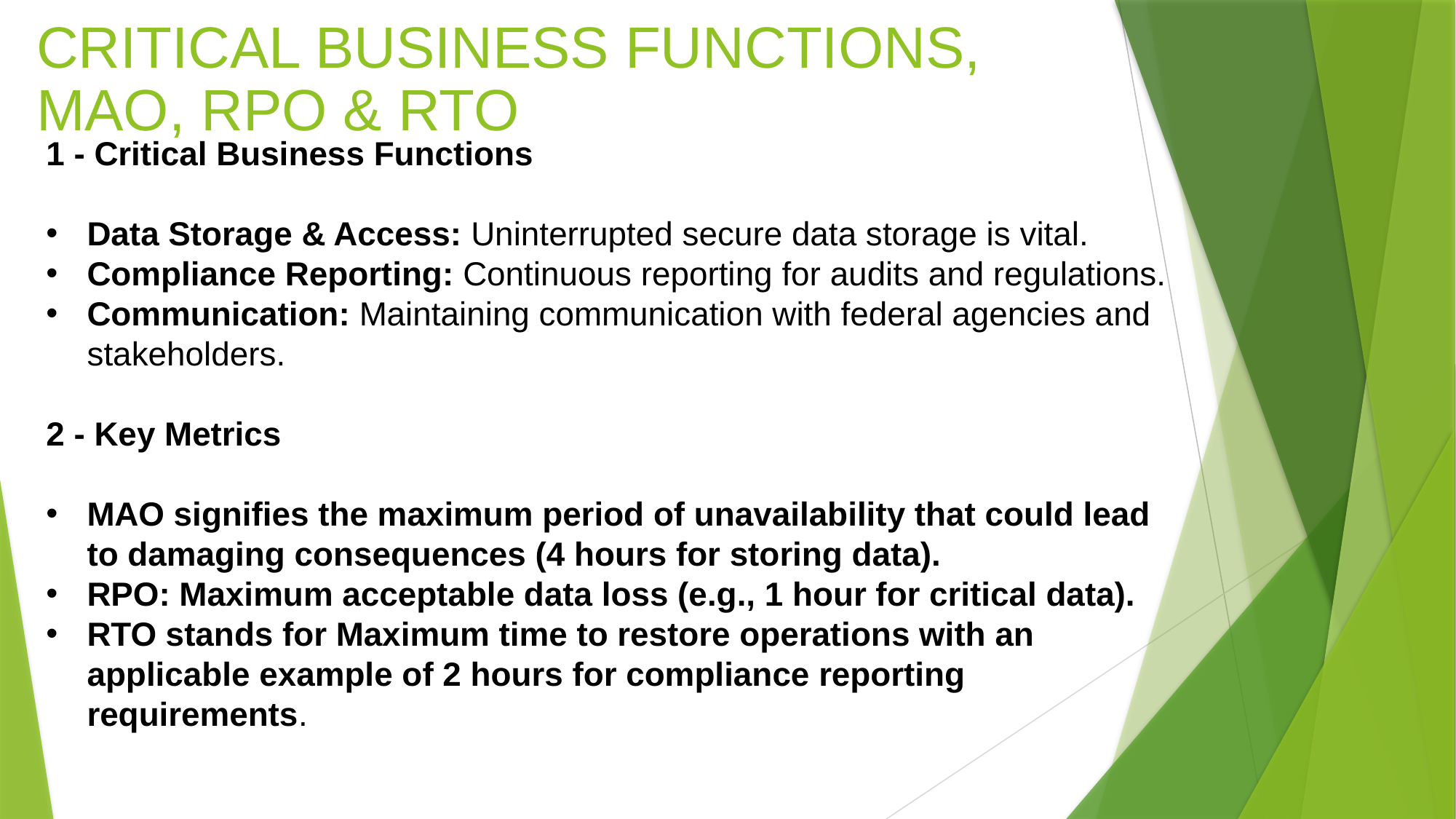

Critical Business Functions, MAO, RPO & RTO
1 - Critical Business Functions

Data Storage & Access: Uninterrupted secure data storage is vital.
Compliance Reporting: Continuous reporting for audits and regulations.
Communication: Maintaining communication with federal agencies and stakeholders.

2 - Key Metrics

MAO signifies the maximum period of unavailability that could lead to damaging consequences (4 hours for storing data).
RPO: Maximum acceptable data loss (e.g., 1 hour for critical data).
RTO stands for Maximum time to restore operations with an applicable example of 2 hours for compliance reporting requirements.